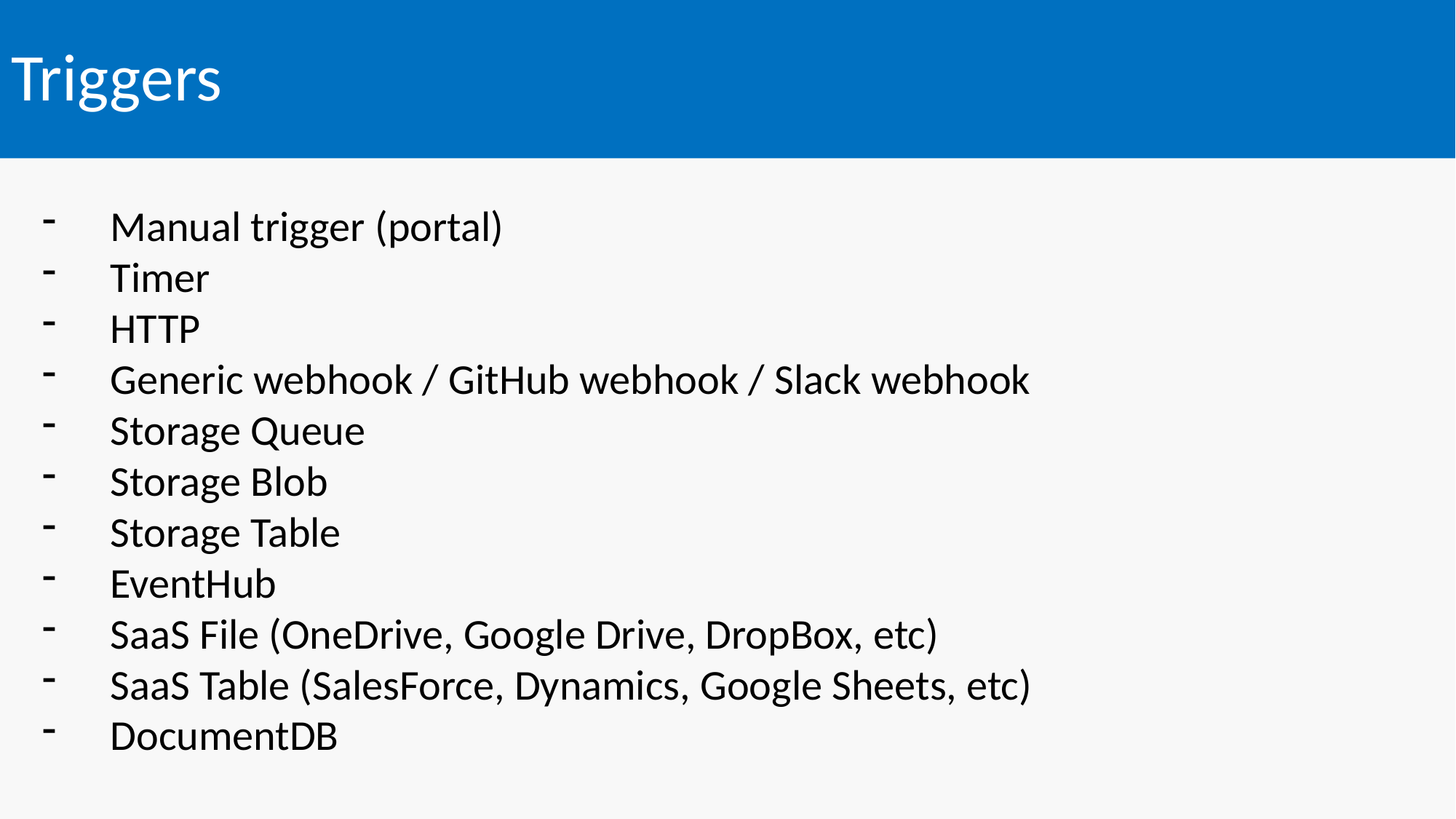

# Triggers
Manual trigger (portal)
Timer
HTTP
Generic webhook / GitHub webhook / Slack webhook
Storage Queue
Storage Blob
Storage Table
EventHub
SaaS File (OneDrive, Google Drive, DropBox, etc)
SaaS Table (SalesForce, Dynamics, Google Sheets, etc)
DocumentDB